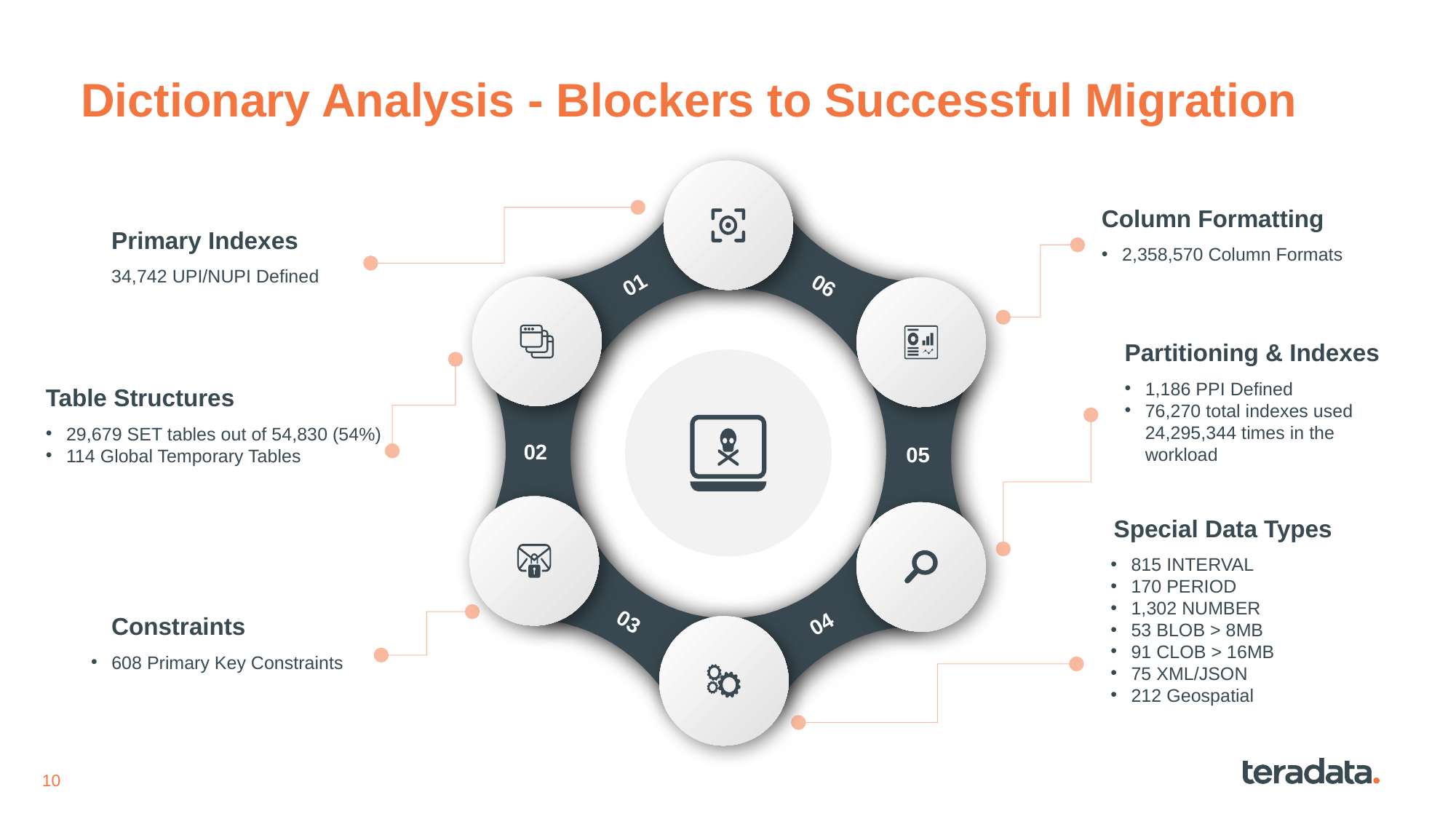

# Dictionary Analysis - Blockers to Successful Migration

Column Formatting
2,358,570 Column Formats

Primary Indexes
34,742 UPI/NUPI Defined
01
06

Partitioning & Indexes
1,186 PPI Defined
76,270 total indexes used 24,295,344 times in the workload

Table Structures
29,679 SET tables out of 54,830 (54%)
114 Global Temporary Tables

02
05

Special Data Types
815 INTERVAL
170 PERIOD
1,302 NUMBER
53 BLOB > 8MB
91 CLOB > 16MB
75 XML/JSON
212 Geospatial

03
04
Constraints
608 Primary Key Constraints